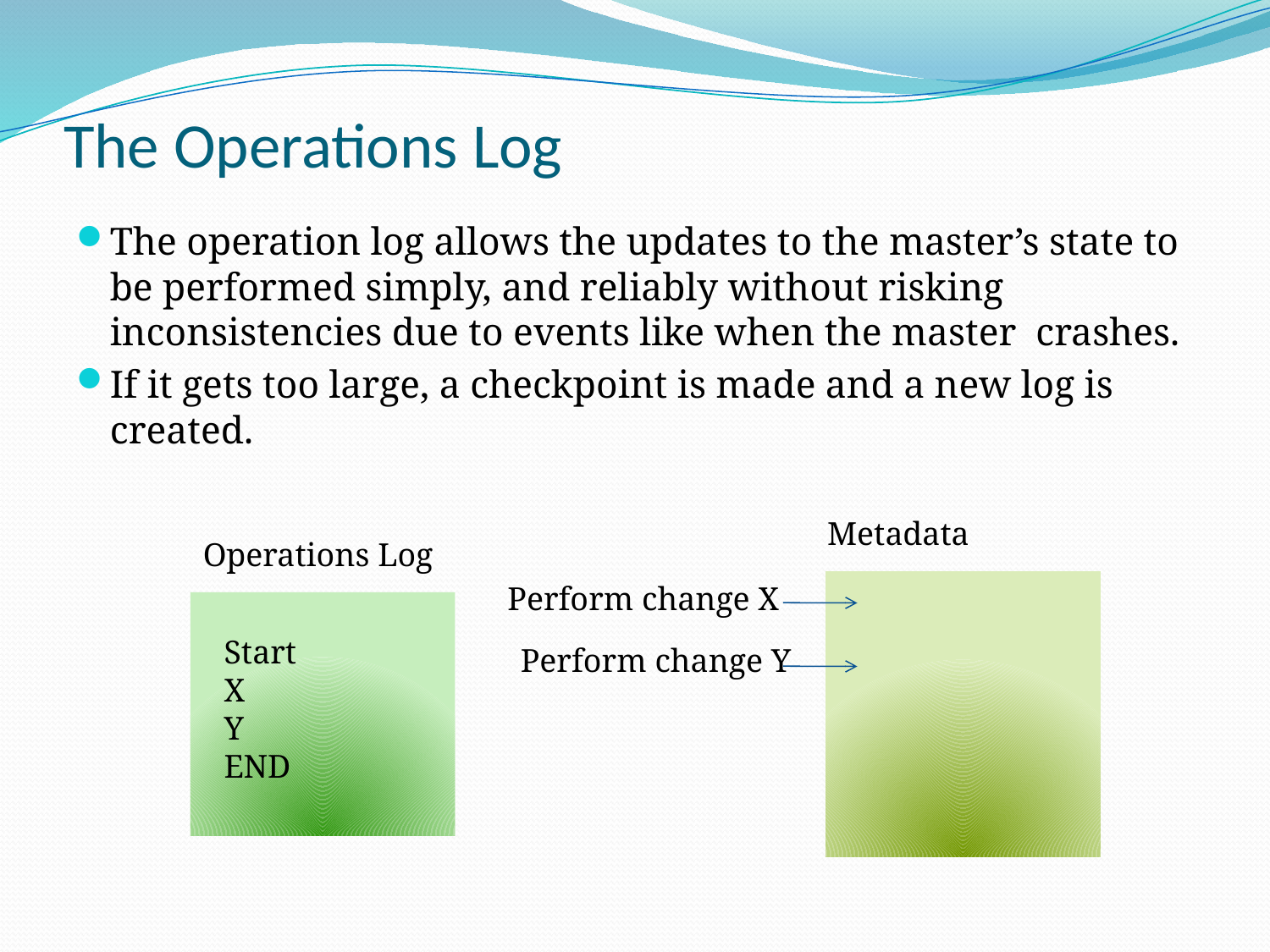

# The Operations Log
The operation log allows the updates to the master’s state to be performed simply, and reliably without risking inconsistencies due to events like when the master  crashes.
If it gets too large, a checkpoint is made and a new log is created.
Metadata

Perform change X
Perform change Y
Operations Log

Start
X
Y
END